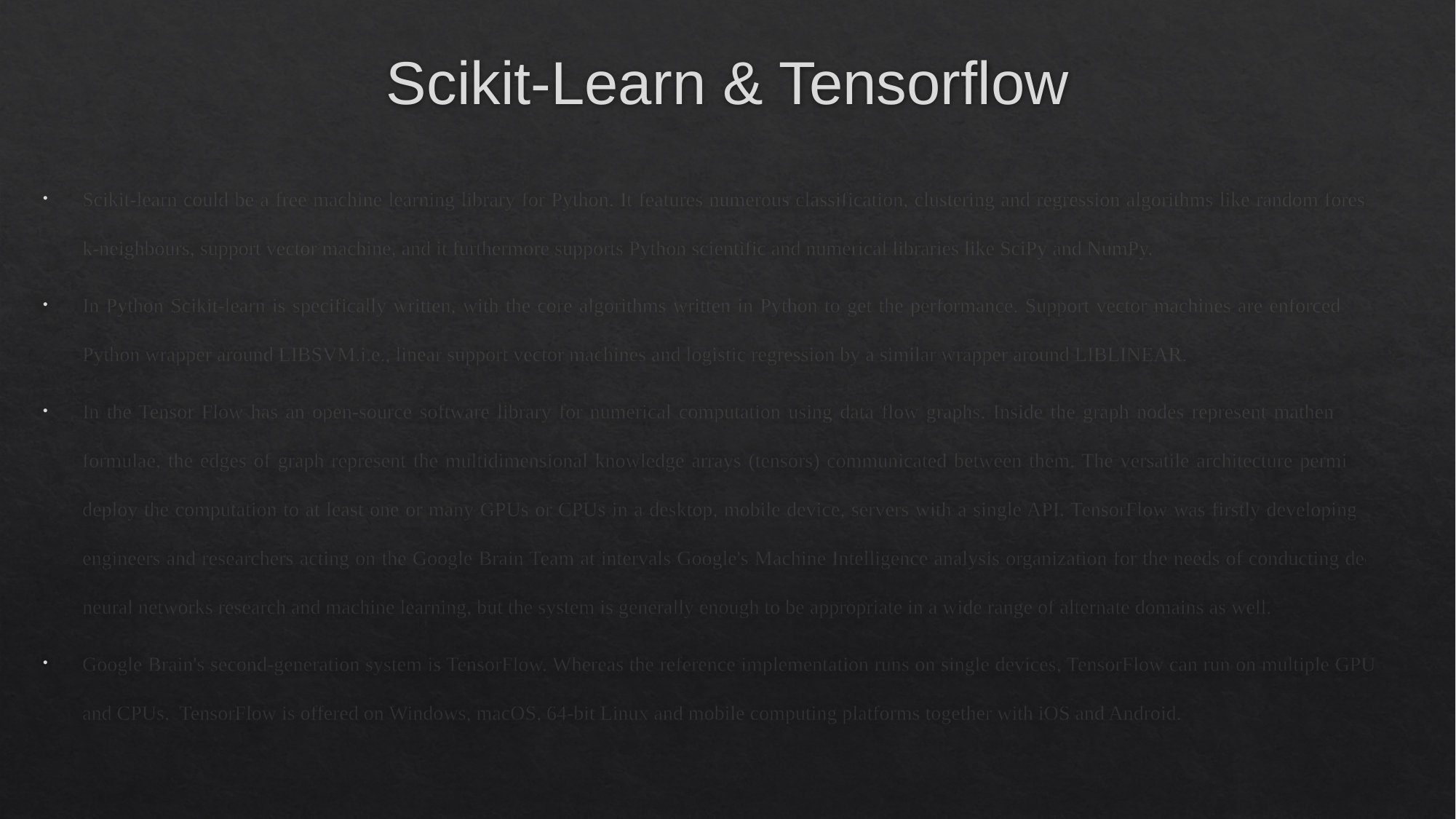

# Scikit-Learn & Tensorflow
Scikit-learn could be a free machine learning library for Python. It features numerous classification, clustering and regression algorithms like random forests, k-neighbours, support vector machine, and it furthermore supports Python scientific and numerical libraries like SciPy and NumPy.
In Python Scikit-learn is specifically written, with the core algorithms written in Python to get the performance. Support vector machines are enforced by a Python wrapper around LIBSVM.i.e., linear support vector machines and logistic regression by a similar wrapper around LIBLINEAR.
In the Tensor Flow has an open-source software library for numerical computation using data flow graphs. Inside the graph nodes represent mathematical formulae, the edges of graph represent the multidimensional knowledge arrays (tensors) communicated between them. The versatile architecture permits to deploy the computation to at least one or many GPUs or CPUs in a desktop, mobile device, servers with a single API. TensorFlow was firstly developing by engineers and researchers acting on the Google Brain Team at intervals Google's Machine Intelligence analysis organization for the needs of conducting deep neural networks research and machine learning, but the system is generally enough to be appropriate in a wide range of alternate domains as well.
Google Brain's second-generation system is TensorFlow. Whereas the reference implementation runs on single devices, TensorFlow can run on multiple GPUs and CPUs.  TensorFlow is offered on Windows, macOS, 64-bit Linux and mobile computing platforms together with iOS and Android.